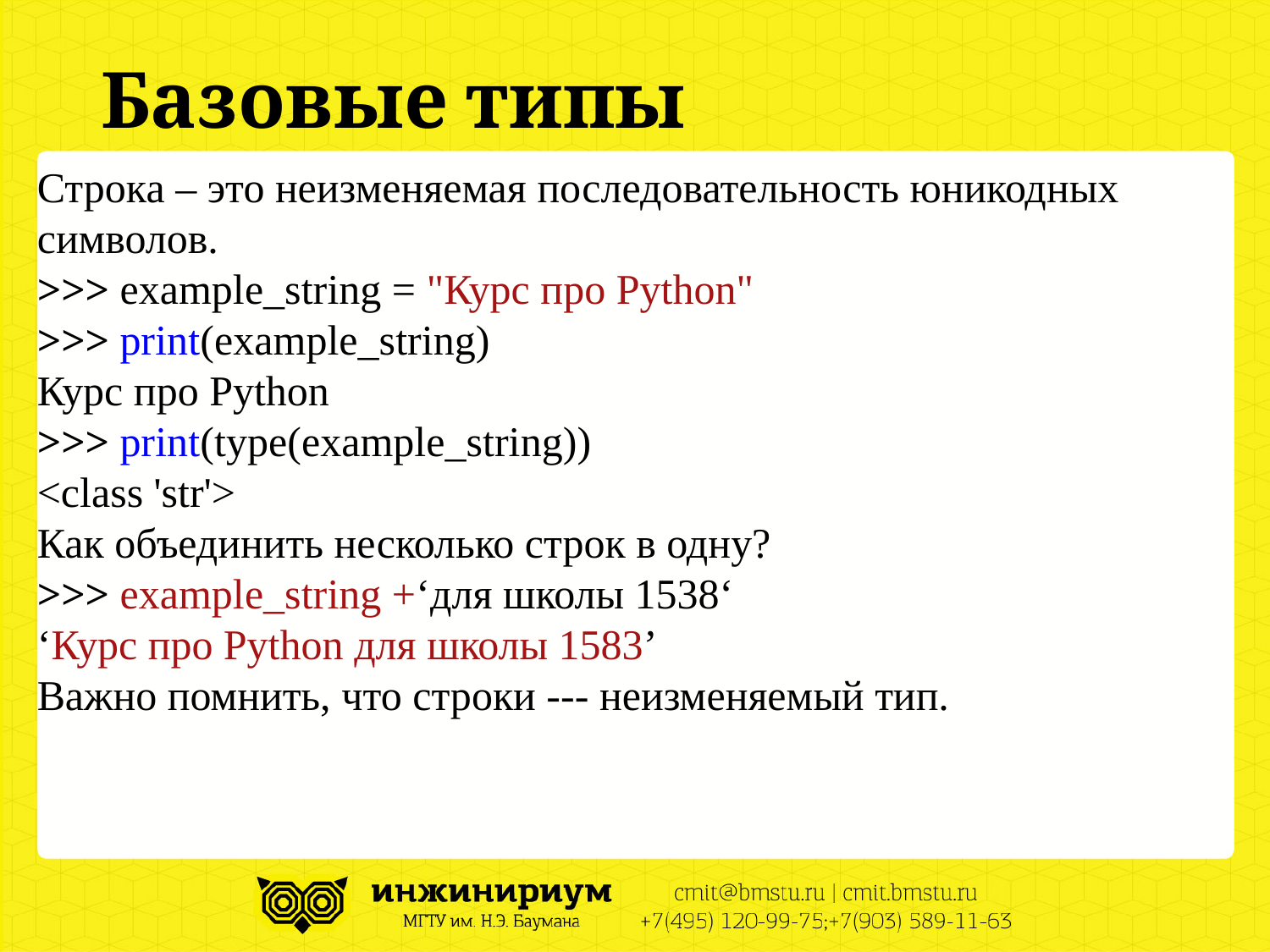

# Базовые типы
Строка – это неизменяемая последовательность юникодных символов.
>>> example_string = "Курс про Python"
>>> print(example_string)
Курс про Python
>>> print(type(example_string))
<class 'str'>
Как объединить несколько строк в одну?
>>> example_string +‘для школы 1538‘
‘Курс про Python для школы 1583’
Важно помнить, что строки --- неизменяемый тип.